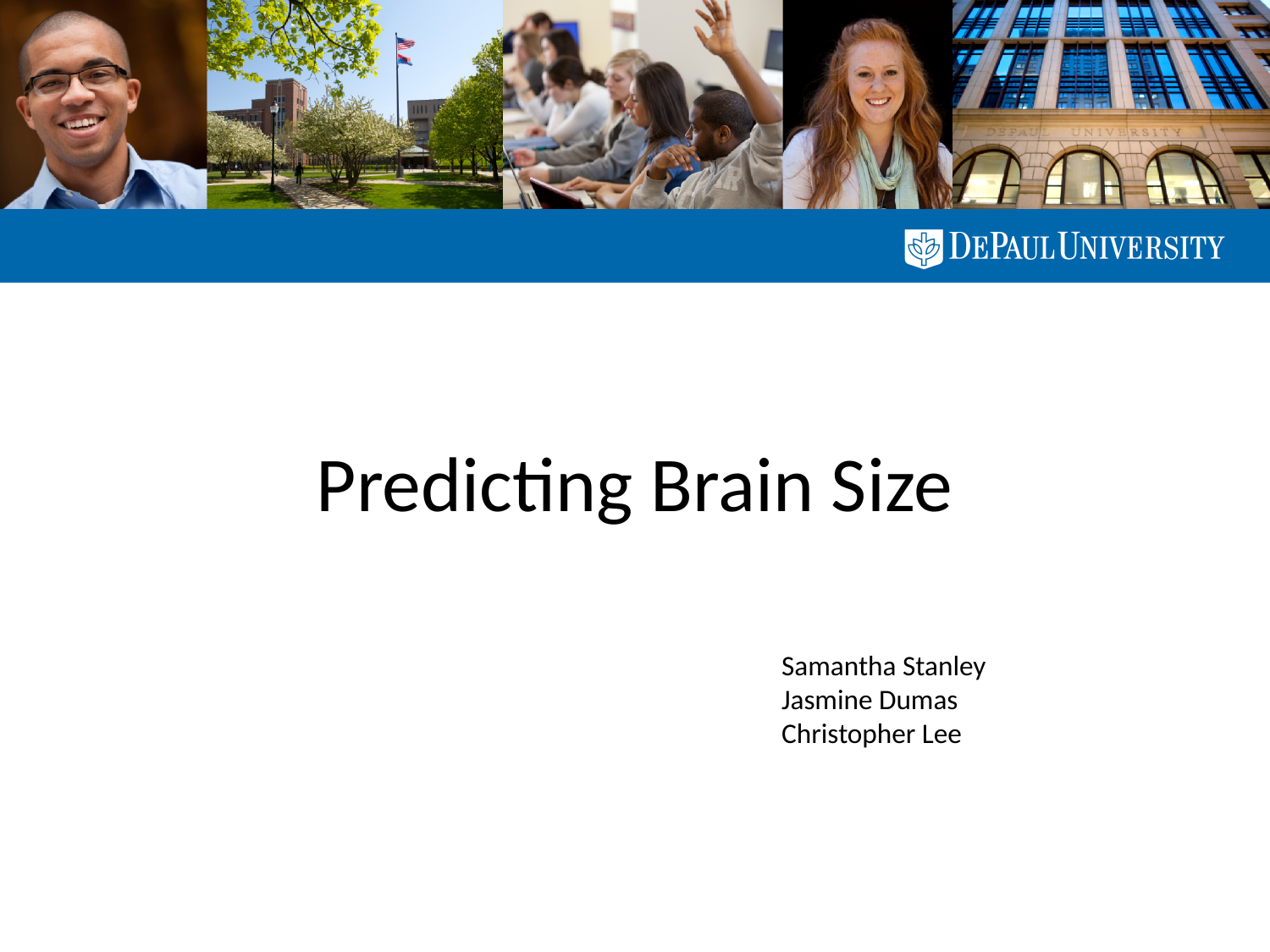

# Predicting Brain Size
Samantha Stanley
Jasmine Dumas
Christopher Lee